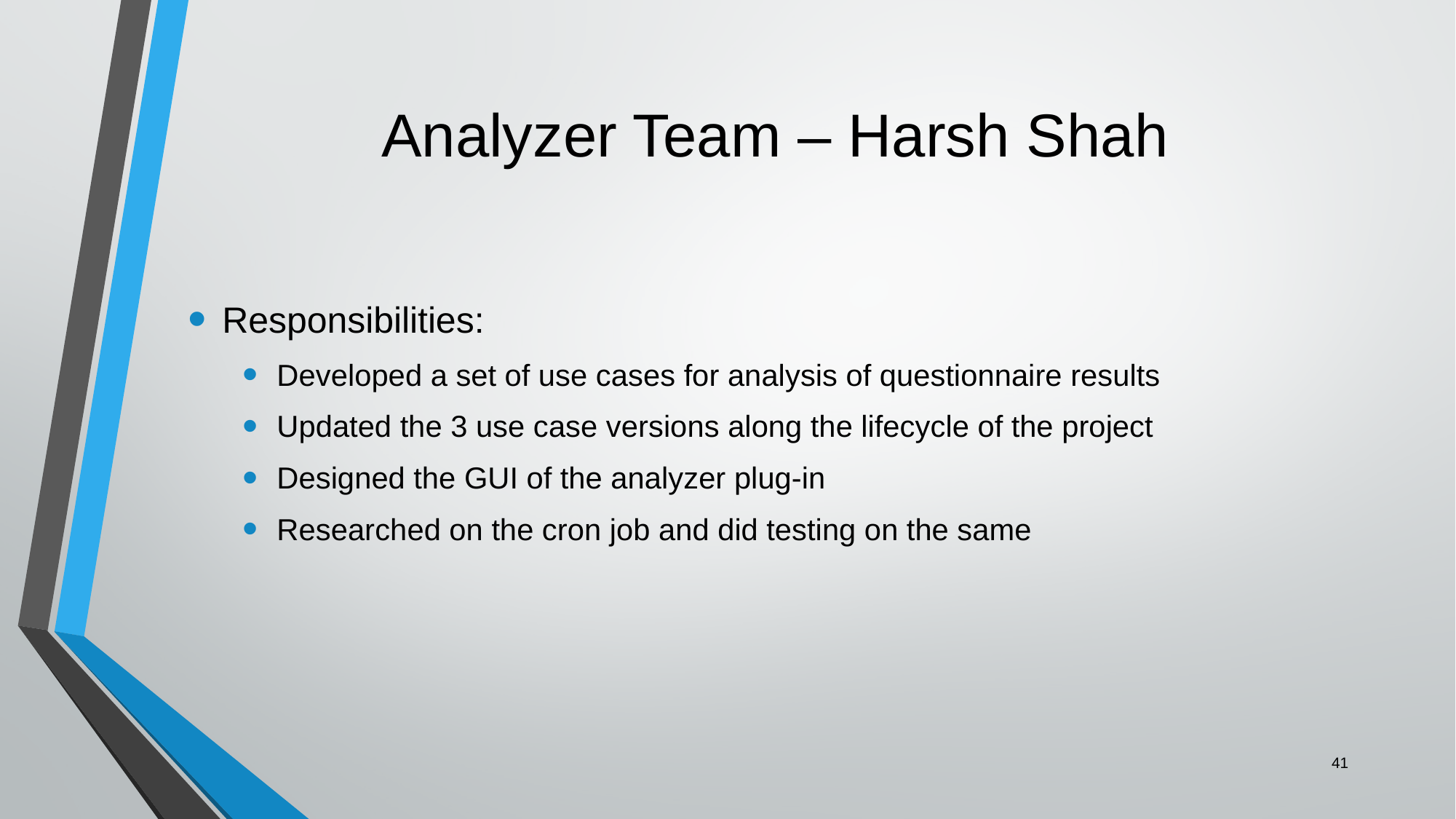

# Analyzer Team – Harsh Shah
Responsibilities:
Developed a set of use cases for analysis of questionnaire results
Updated the 3 use case versions along the lifecycle of the project
Designed the GUI of the analyzer plug-in
Researched on the cron job and did testing on the same

41